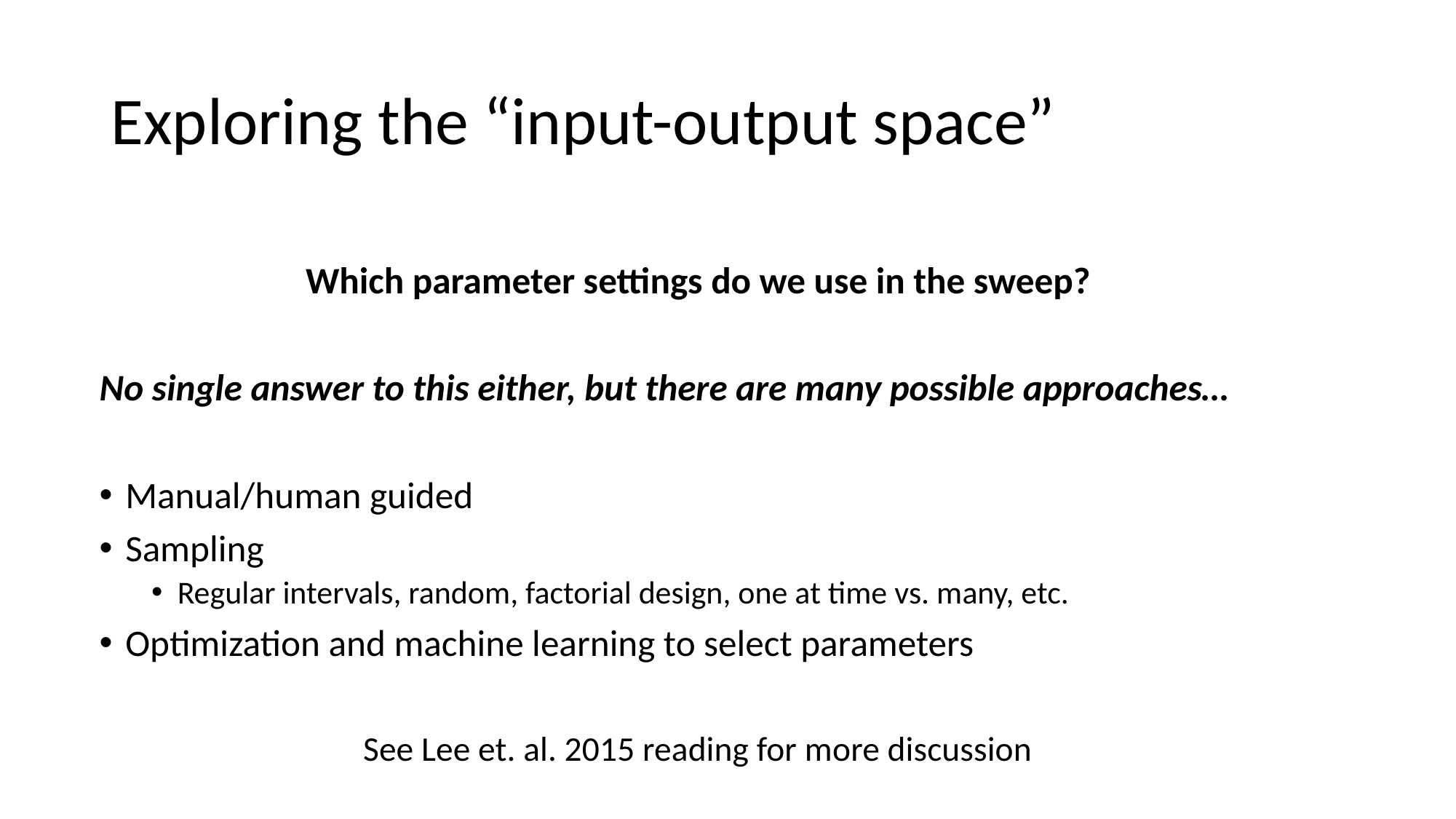

# Exploring the “input-output space”
Which parameter settings do we use in the sweep?

No single answer to this either, but there are many possible approaches…

Manual/human guided
Sampling
Regular intervals, random, factorial design, one at time vs. many, etc.
Optimization and machine learning to select parameters

See Lee et. al. 2015 reading for more discussion